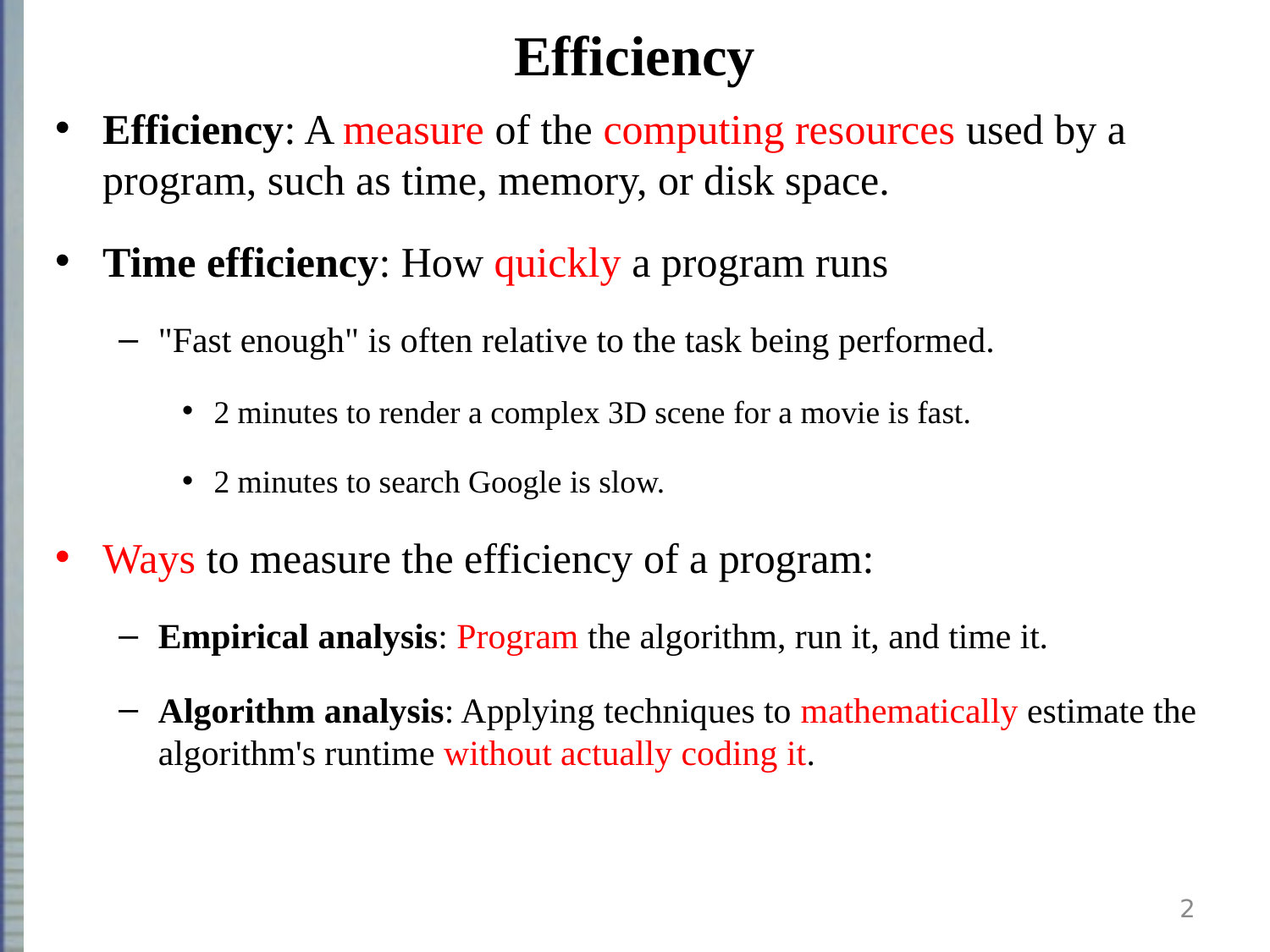

# Efficiency
Efficiency: A measure of the computing resources used by a program, such as time, memory, or disk space.
Time efficiency: How quickly a program runs
"Fast enough" is often relative to the task being performed.
2 minutes to render a complex 3D scene for a movie is fast.
2 minutes to search Google is slow.
Ways to measure the efficiency of a program:
Empirical analysis: Program the algorithm, run it, and time it.
Algorithm analysis: Applying techniques to mathematically estimate the algorithm's runtime without actually coding it.
2